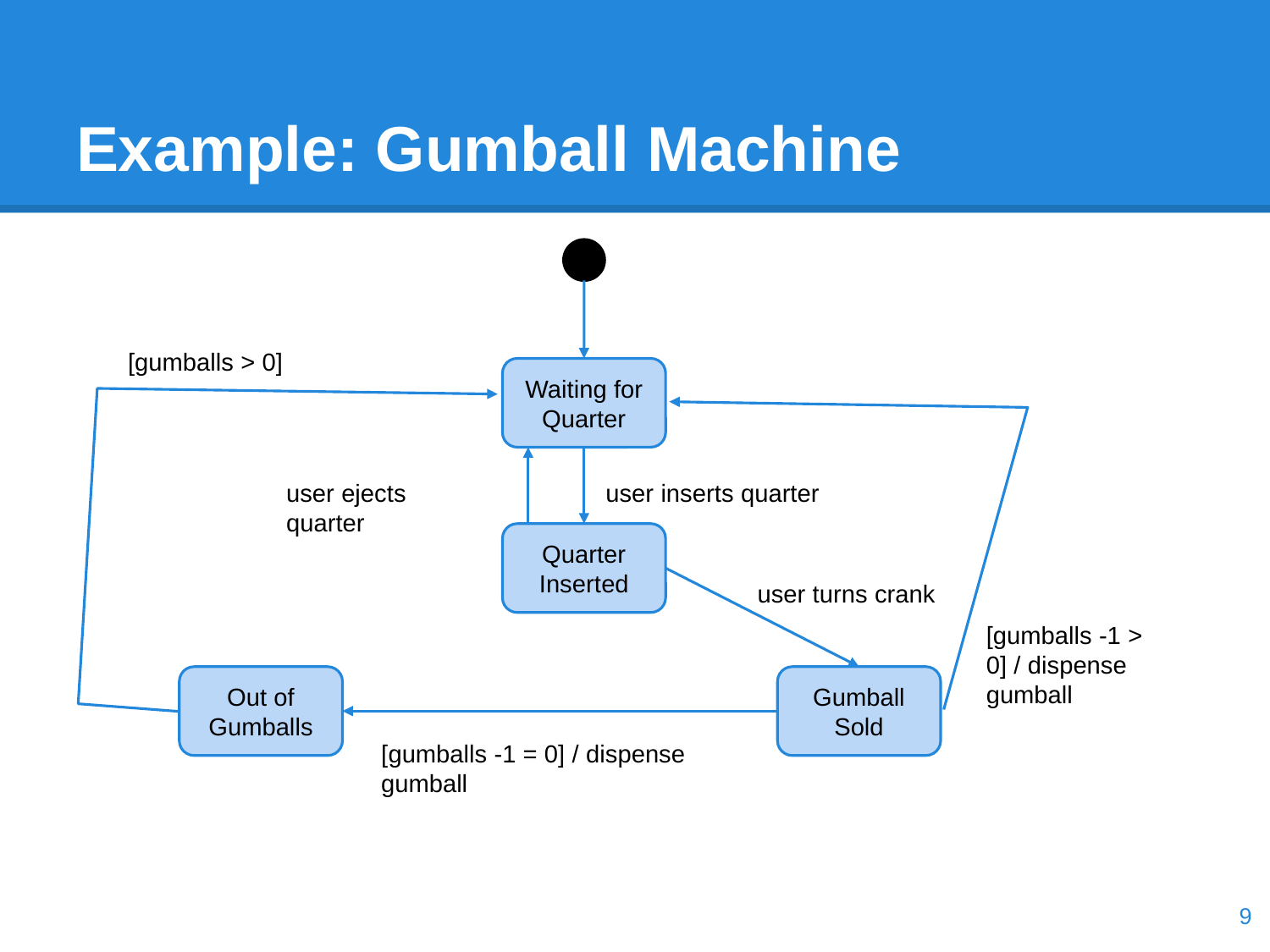

# Example: Gumball Machine

[gumballs > 0]
Waiting for Quarter

user ejects quarter
user inserts quarter
Quarter Inserted
user turns crank
[gumballs -1 > 0] / dispense gumball
Out of Gumballs
Gumball Sold
[gumballs -1 = 0] / dispense gumball
9